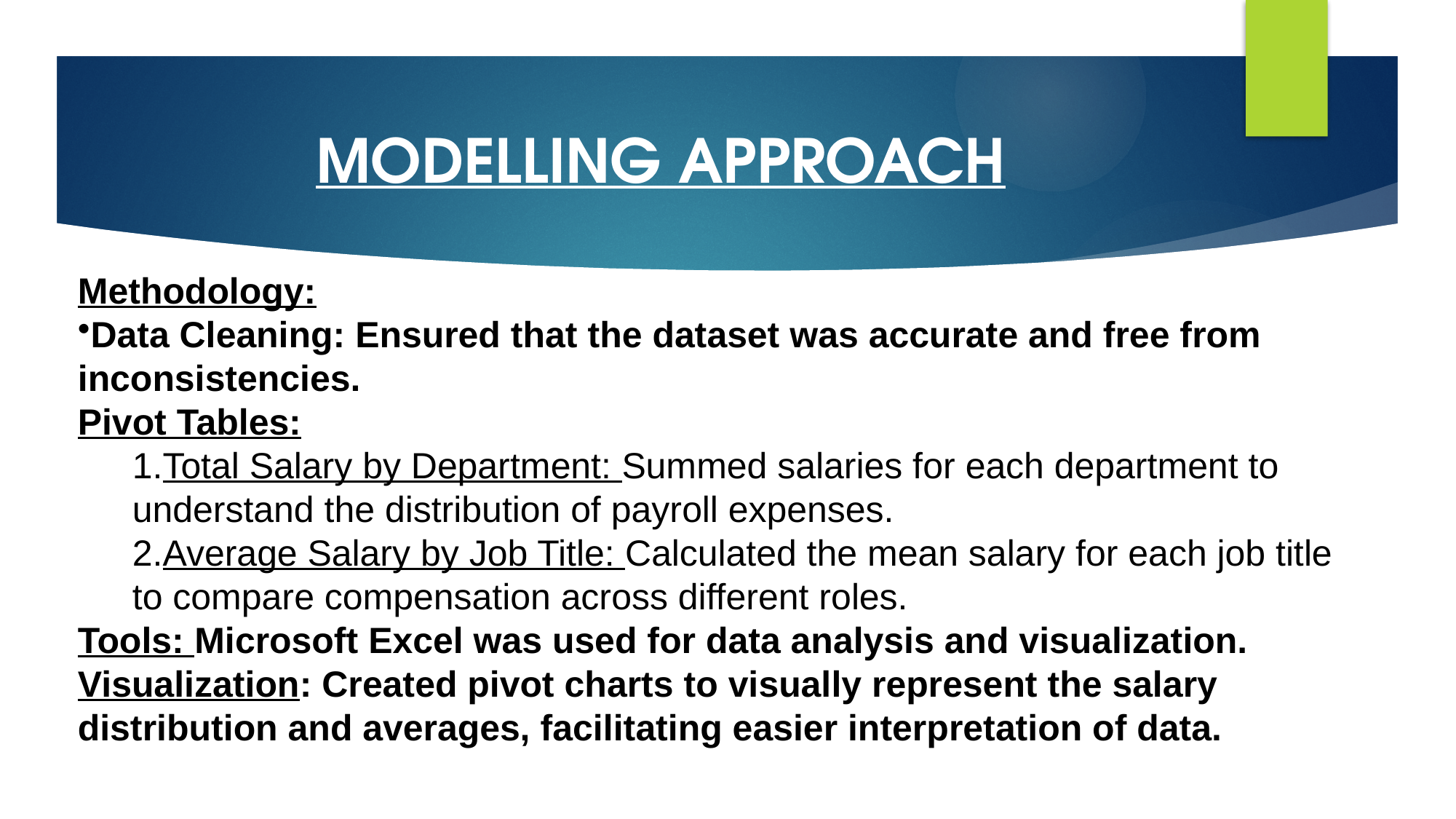

# MODELLING APPROACH
Methodology:
Data Cleaning: Ensured that the dataset was accurate and free from inconsistencies.
Pivot Tables:
Total Salary by Department: Summed salaries for each department to understand the distribution of payroll expenses.
Average Salary by Job Title: Calculated the mean salary for each job title to compare compensation across different roles.
Tools: Microsoft Excel was used for data analysis and visualization.
Visualization: Created pivot charts to visually represent the salary distribution and averages, facilitating easier interpretation of data.